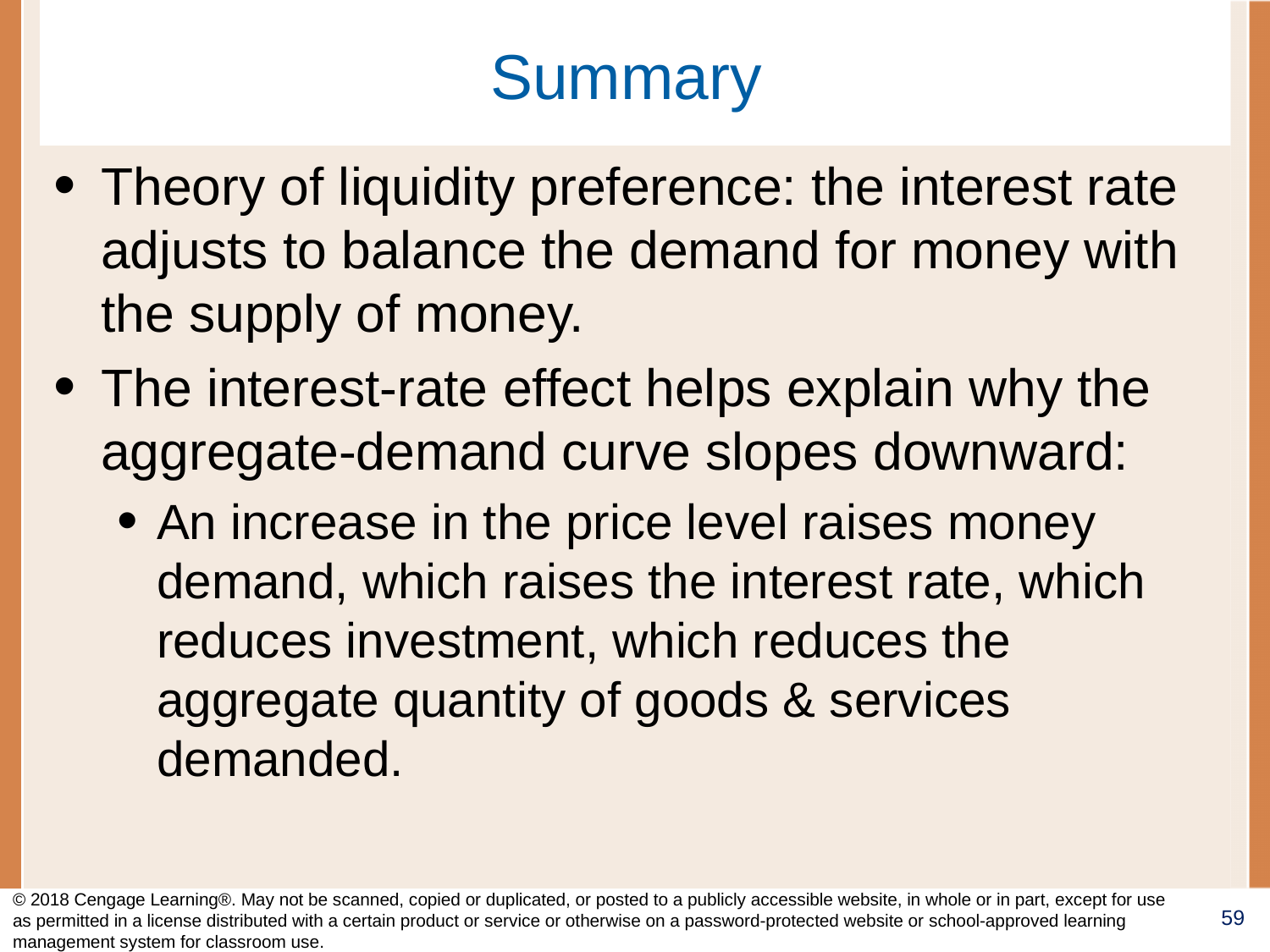

# Summary
Theory of liquidity preference: the interest rate adjusts to balance the demand for money with the supply of money.
The interest-rate effect helps explain why the aggregate-demand curve slopes downward:
An increase in the price level raises money demand, which raises the interest rate, which reduces investment, which reduces the aggregate quantity of goods & services demanded.
© 2018 Cengage Learning®. May not be scanned, copied or duplicated, or posted to a publicly accessible website, in whole or in part, except for use as permitted in a license distributed with a certain product or service or otherwise on a password-protected website or school-approved learning management system for classroom use.
59